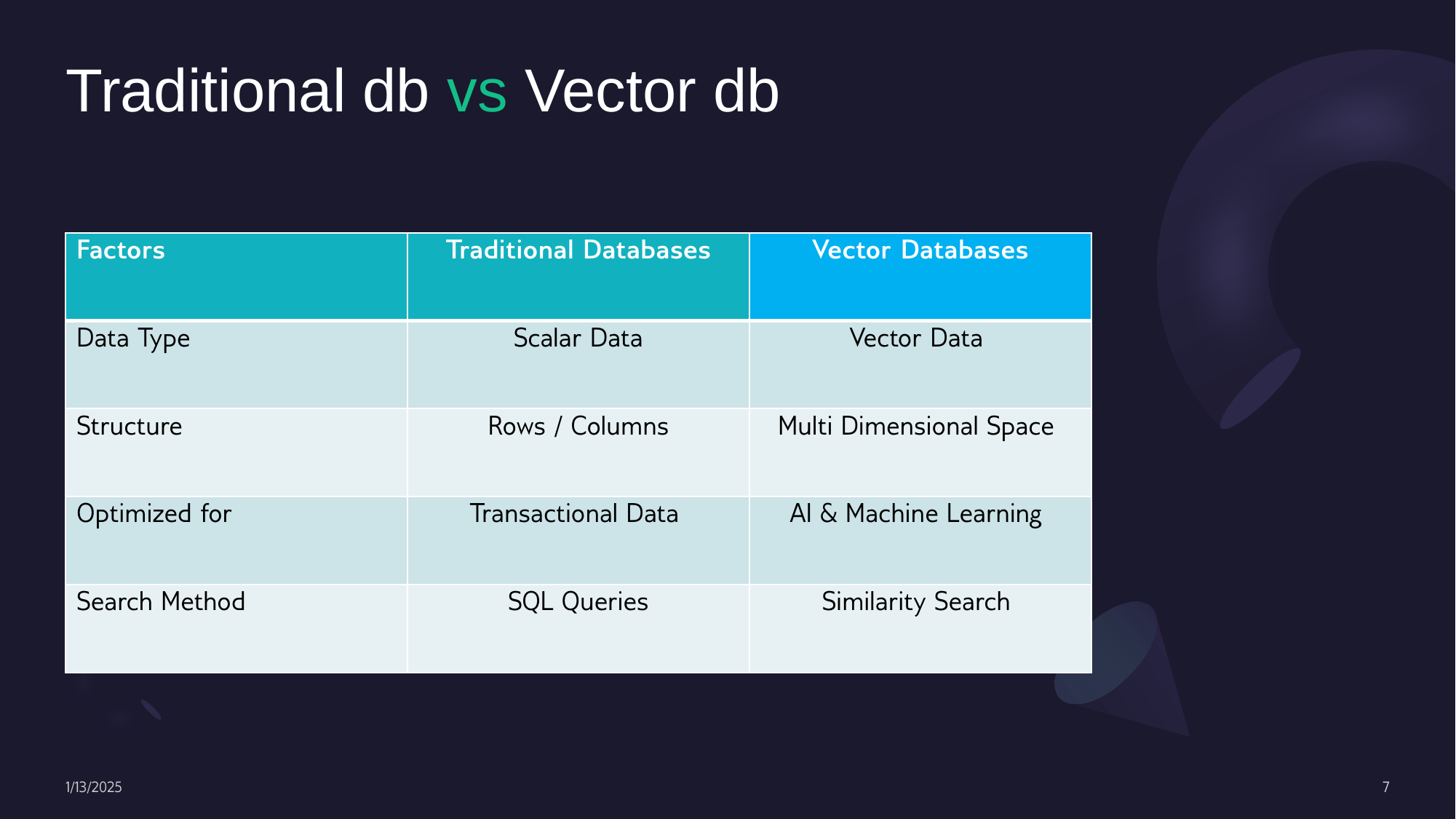

# Traditional db vs Vector db
| Factors | Traditional Databases | Vector Databases |
| --- | --- | --- |
| Data Type | Scalar Data | Vector Data |
| Structure | Rows / Columns | Multi Dimensional Space |
| Optimized for | Transactional Data | AI & Machine Learning |
| Search Method | SQL Queries | Similarity Search |
1/13/2025
7